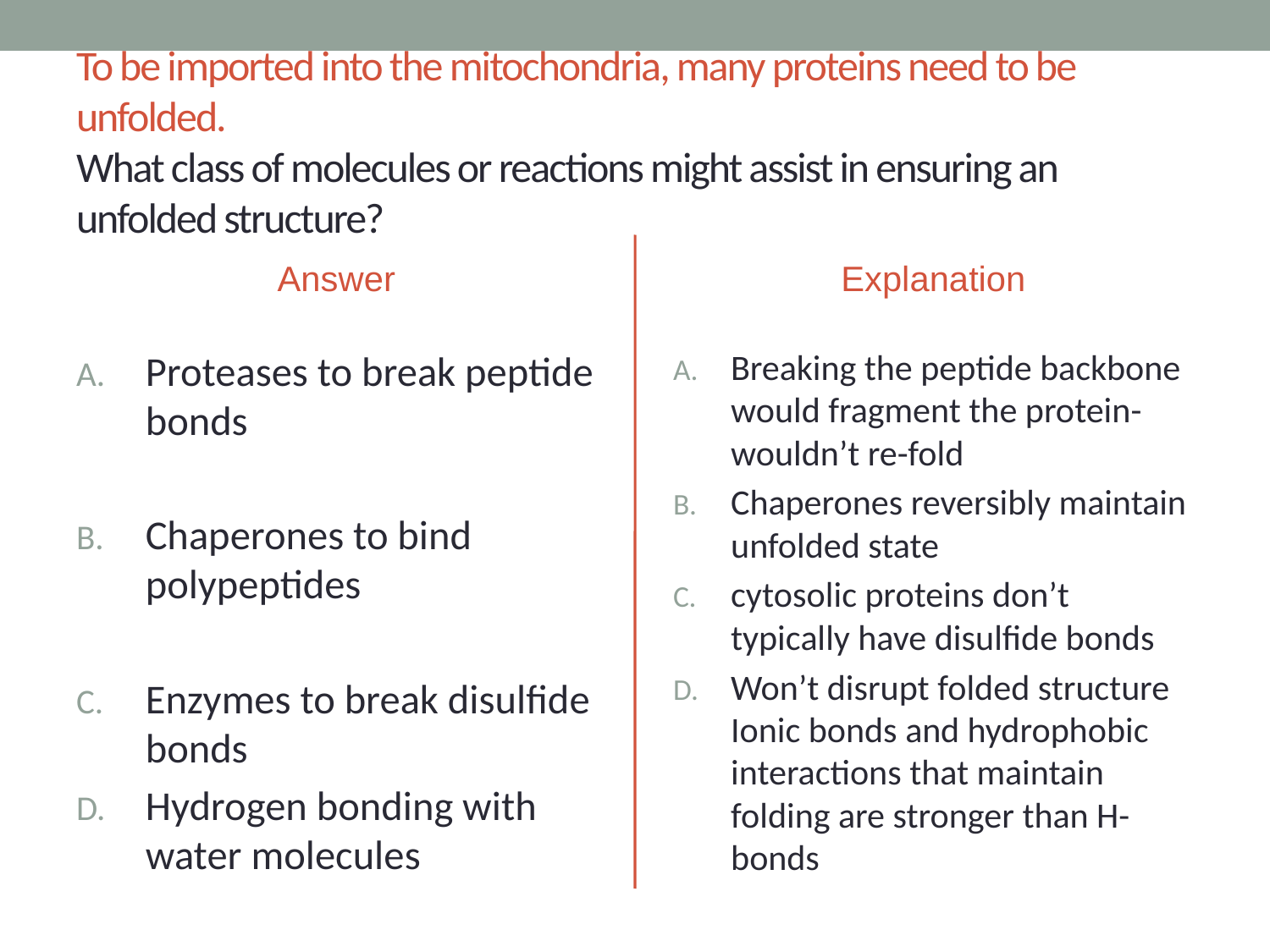

To be imported into the mitochondria, many proteins need to be unfolded.
What class of molecules or reactions might assist in ensuring an unfolded structure?
Answer
Explanation
Proteases to break peptide bonds

Chaperones to bind polypeptides

Enzymes to break disulfide bonds
Hydrogen bonding with water molecules
Breaking the peptide backbone would fragment the protein- wouldn’t re-fold
Chaperones reversibly maintain unfolded state
cytosolic proteins don’t typically have disulfide bonds
Won’t disrupt folded structure Ionic bonds and hydrophobic interactions that maintain folding are stronger than H-bonds